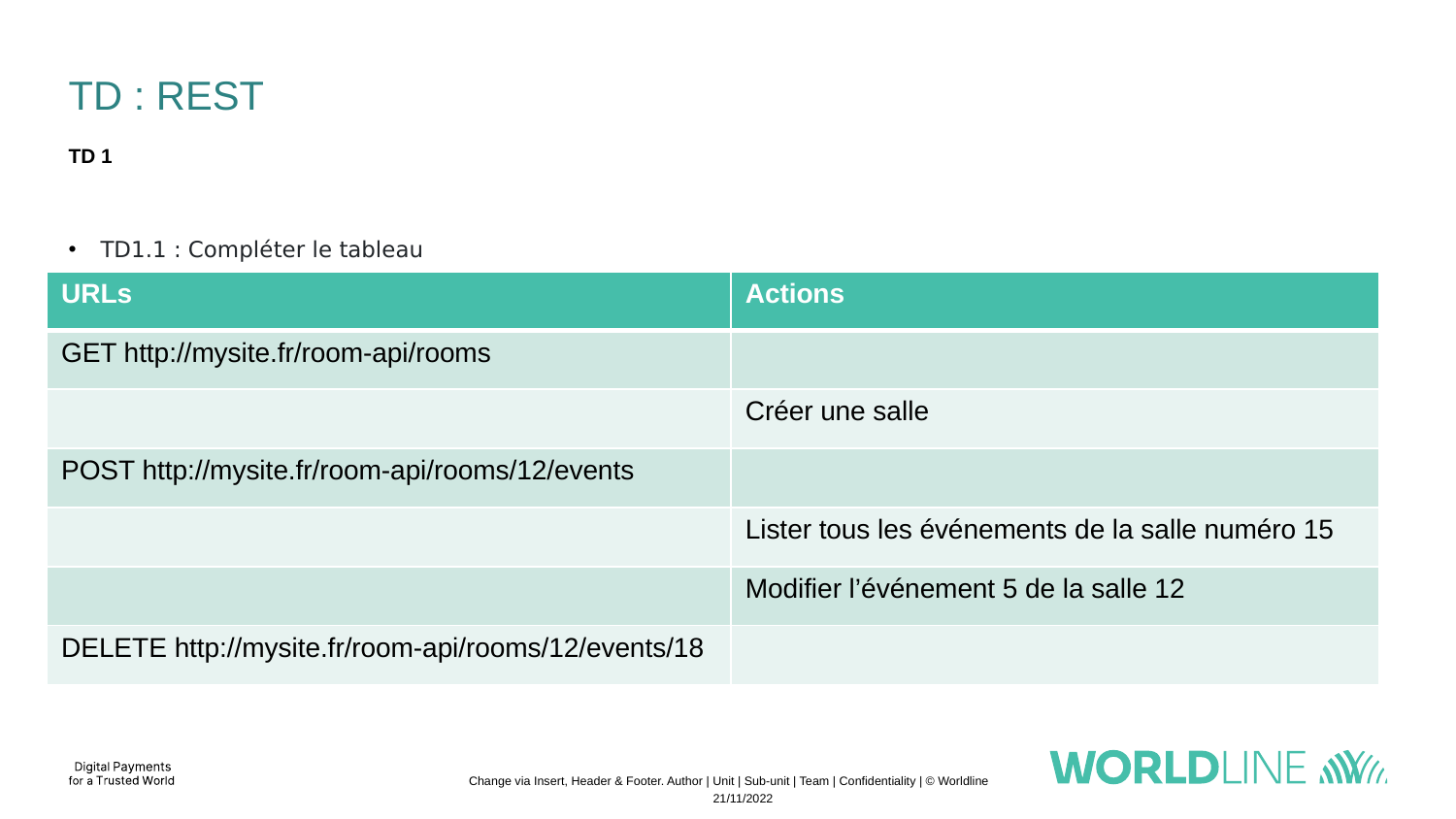

# TD : REST
TD 1
TD1.1 : Compléter le tableau
| URLs | Actions |
| --- | --- |
| GET http://mysite.fr/room-api/rooms |  |
|  | Créer une salle |
| POST http://mysite.fr/room-api/rooms/12/events |  |
|  | Lister tous les événements de la salle numéro 15 |
|  | Modifier l’événement 5 de la salle 12 |
| DELETE http://mysite.fr/room-api/rooms/12/events/18 |  |
Change via Insert, Header & Footer. Author | Unit | Sub-unit | Team | Confidentiality | © Worldline
21/11/2022